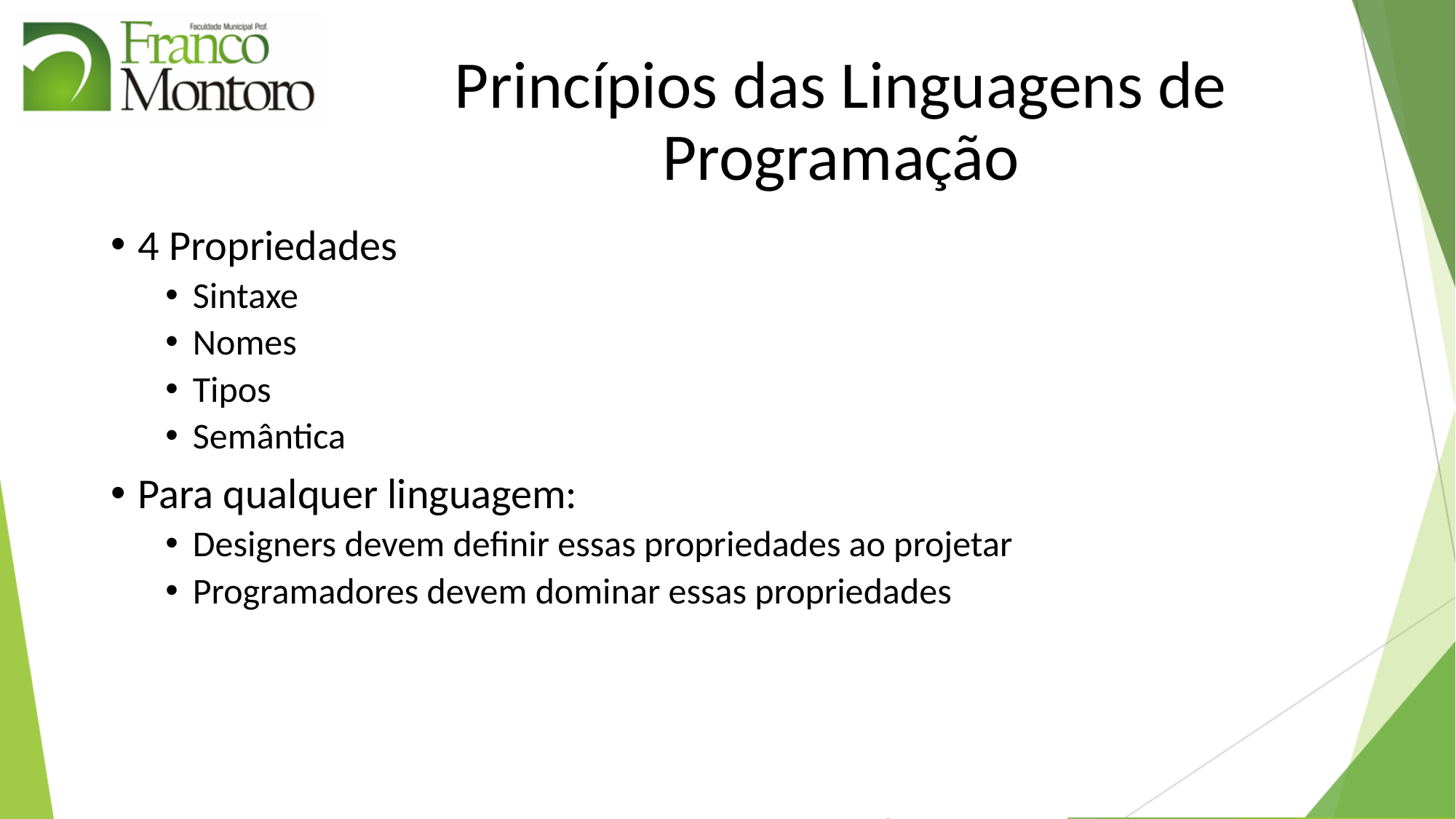

# Princípios das Linguagens de Programação
4 Propriedades
Sintaxe
Nomes
Tipos
Semântica
Para qualquer linguagem:
Designers devem definir essas propriedades ao projetar
Programadores devem dominar essas propriedades